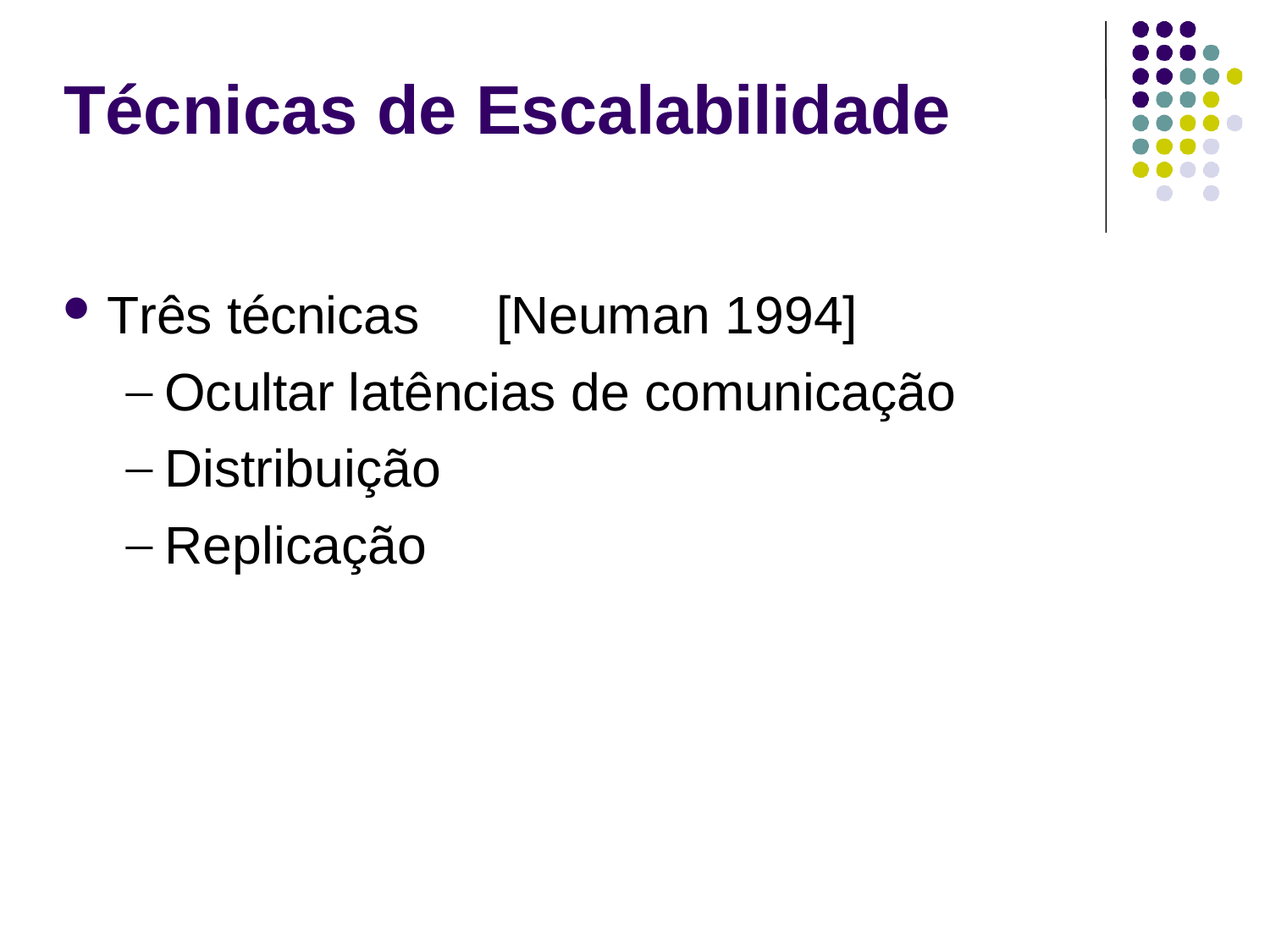

# Técnicas de Escalabilidade
Três técnicas	[Neuman 1994]

Ocultar latências de comunicação

Distribuição

Replicação